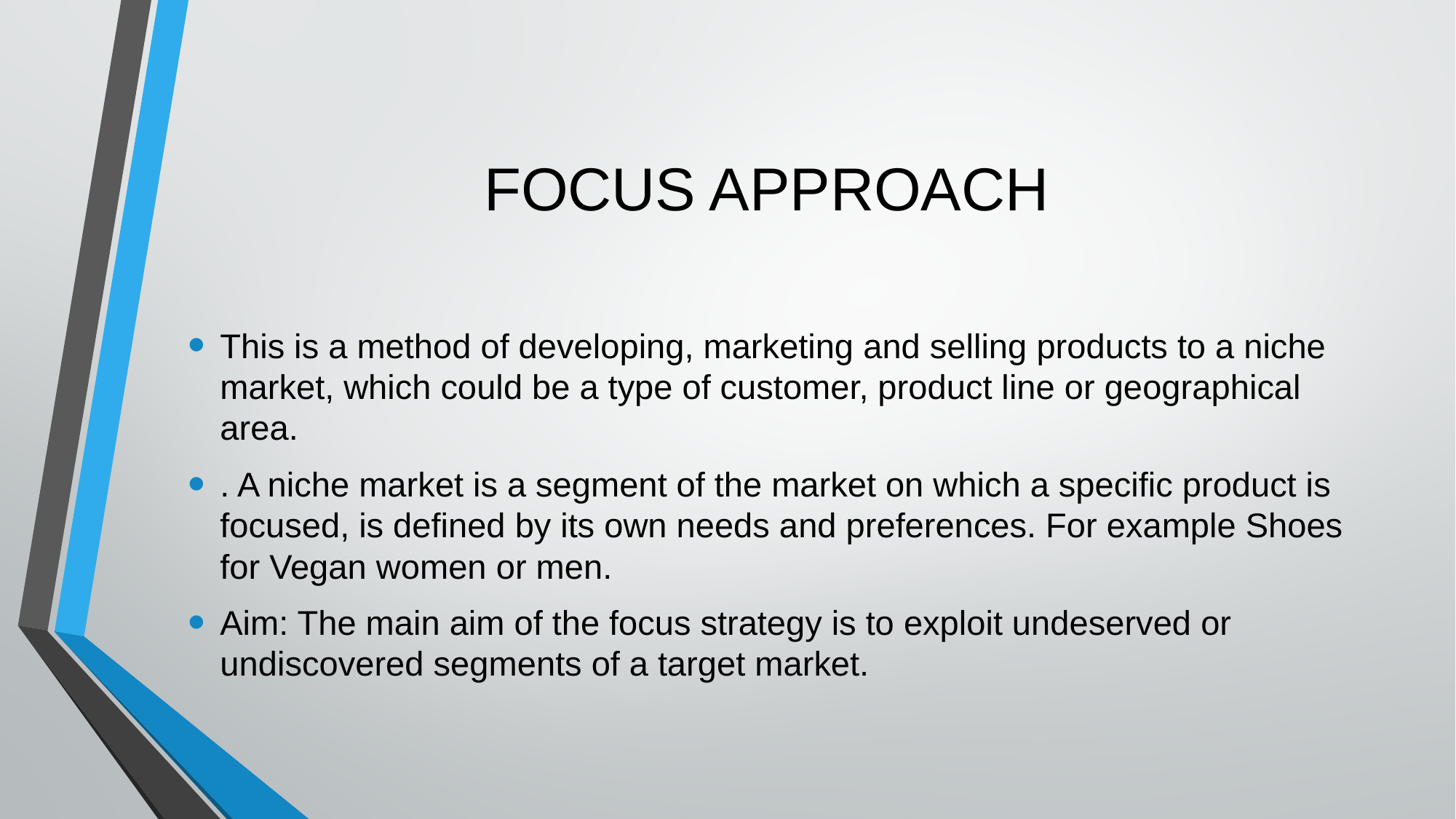

# FOCUS APPROACH
This is a method of developing, marketing and selling products to a niche market, which could be a type of customer, product line or geographical area.
. A niche market is a segment of the market on which a specific product is focused, is defined by its own needs and preferences. For example Shoes for Vegan women or men.
Aim: The main aim of the focus strategy is to exploit undeserved or undiscovered segments of a target market.